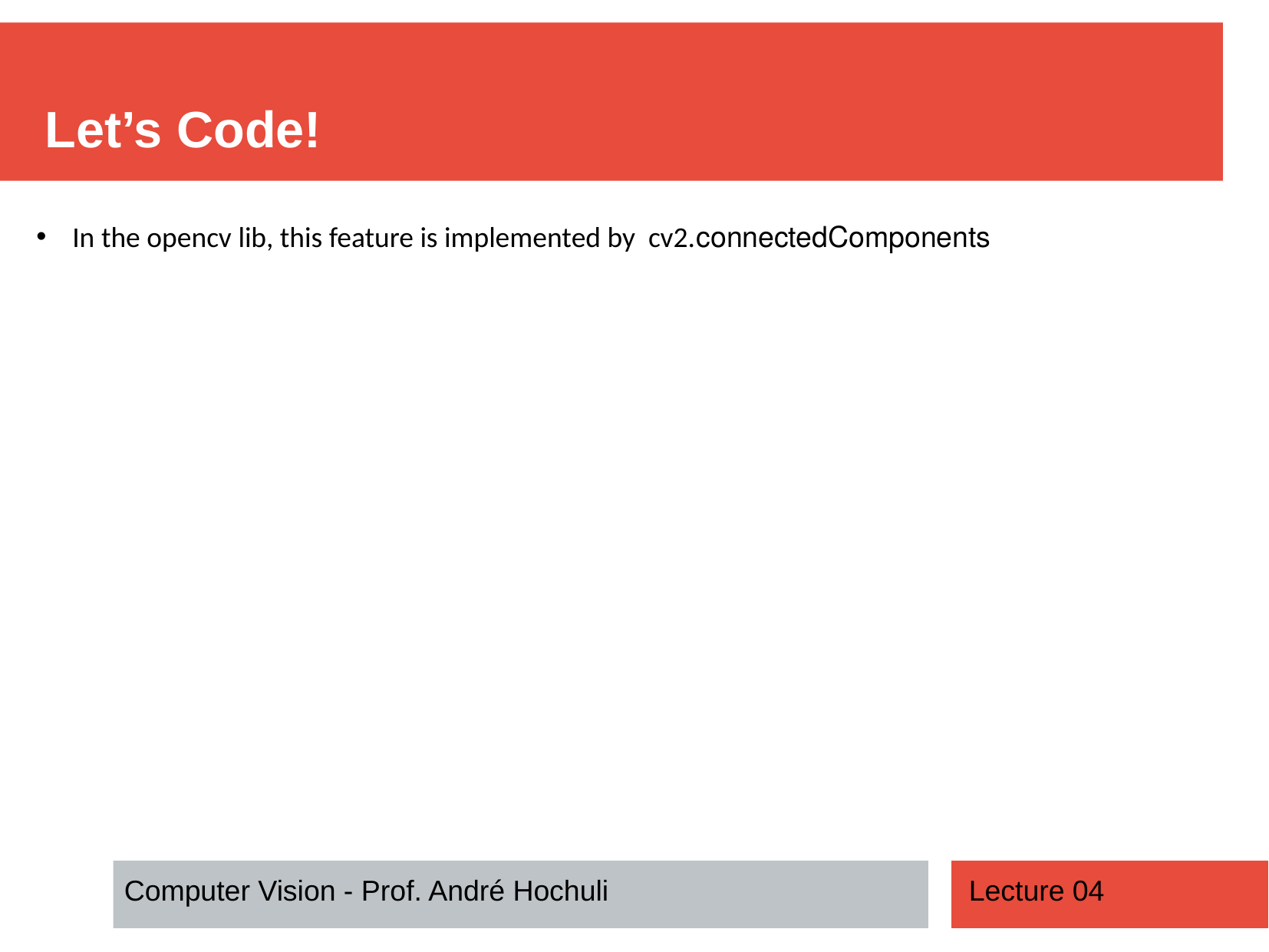

Let’s Code!
In the opencv lib, this feature is implemented by  cv2.connectedComponents

Computer Vision - Prof. André Hochuli
Lecture 04